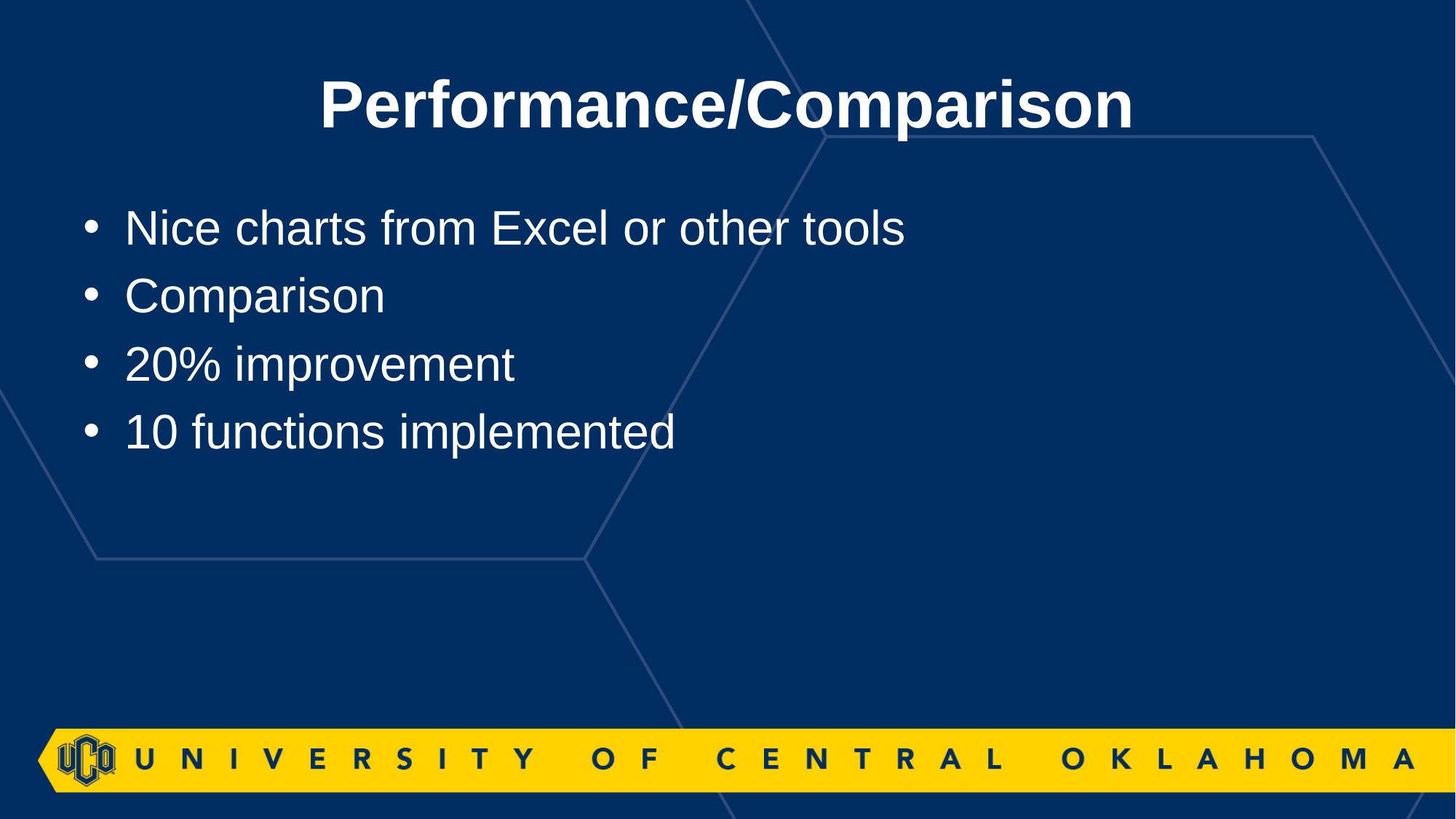

# Performance/Comparison
Nice charts from Excel or other tools
Comparison
20% improvement
10 functions implemented